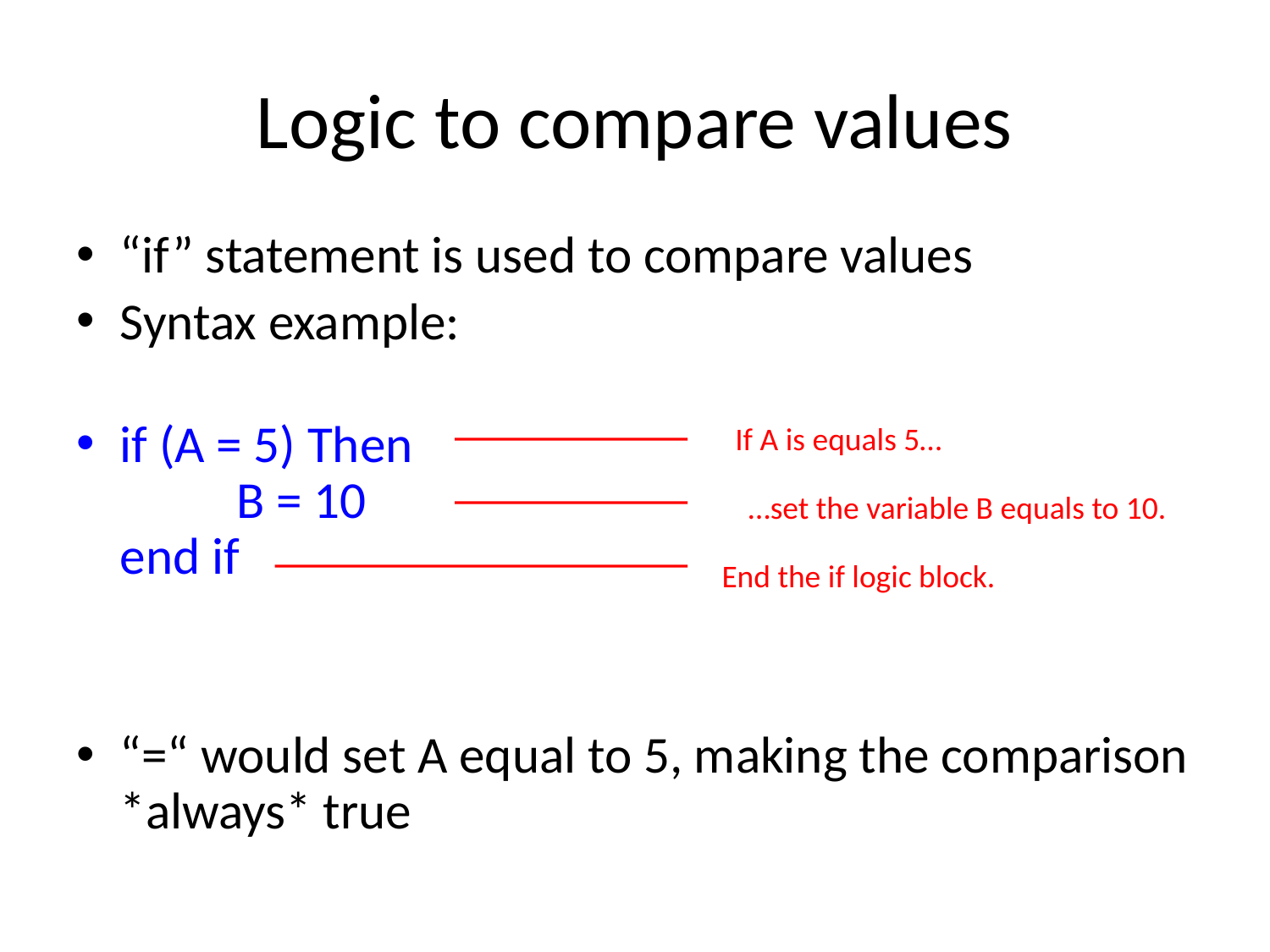

# Logic to compare values
“if” statement is used to compare values
Syntax example:
if (A = 5) Then
	B = 10
end if

“=“ would set A equal to 5, making the comparison *always* true
If A is equals 5…

…set the variable B equals to 10.

End the if logic block.